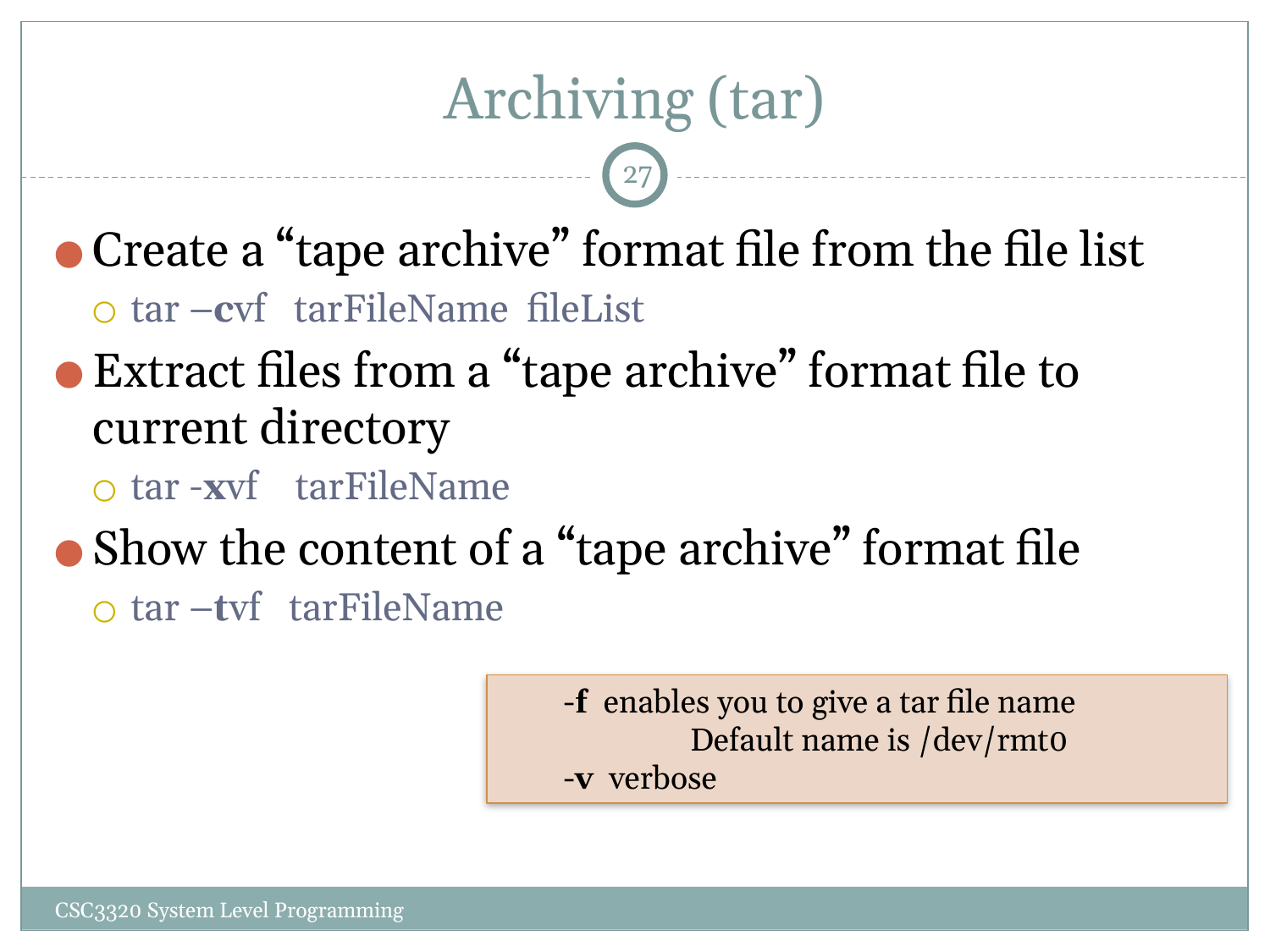

# Archiving (tar)
27
Create a “tape archive” format file from the file list
tar –cvf   tarFileName  fileList
Extract files from a “tape archive” format file to current directory
tar -xvf    tarFileName
Show the content of a “tape archive” format file
tar –tvf   tarFileName
-f  enables you to give a tar file name
	Default name is /dev/rmt0
-v  verbose
CSC3320 System Level Programming